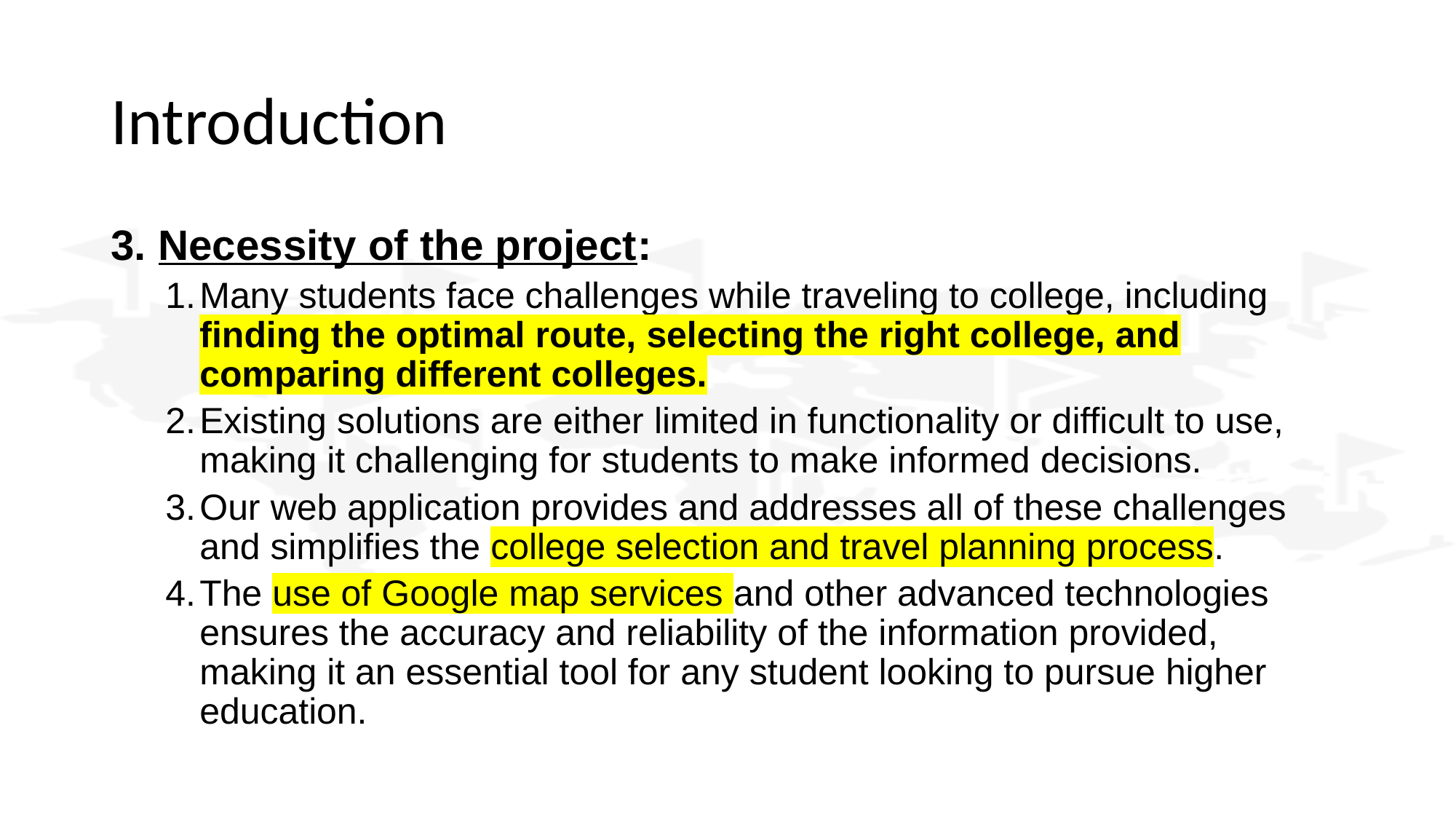

# Introduction
3. Necessity of the project:
Many students face challenges while traveling to college, including finding the optimal route, selecting the right college, and comparing different colleges.
Existing solutions are either limited in functionality or difficult to use, making it challenging for students to make informed decisions.
Our web application provides and addresses all of these challenges and simplifies the college selection and travel planning process.
The use of Google map services and other advanced technologies ensures the accuracy and reliability of the information provided, making it an essential tool for any student looking to pursue higher education.